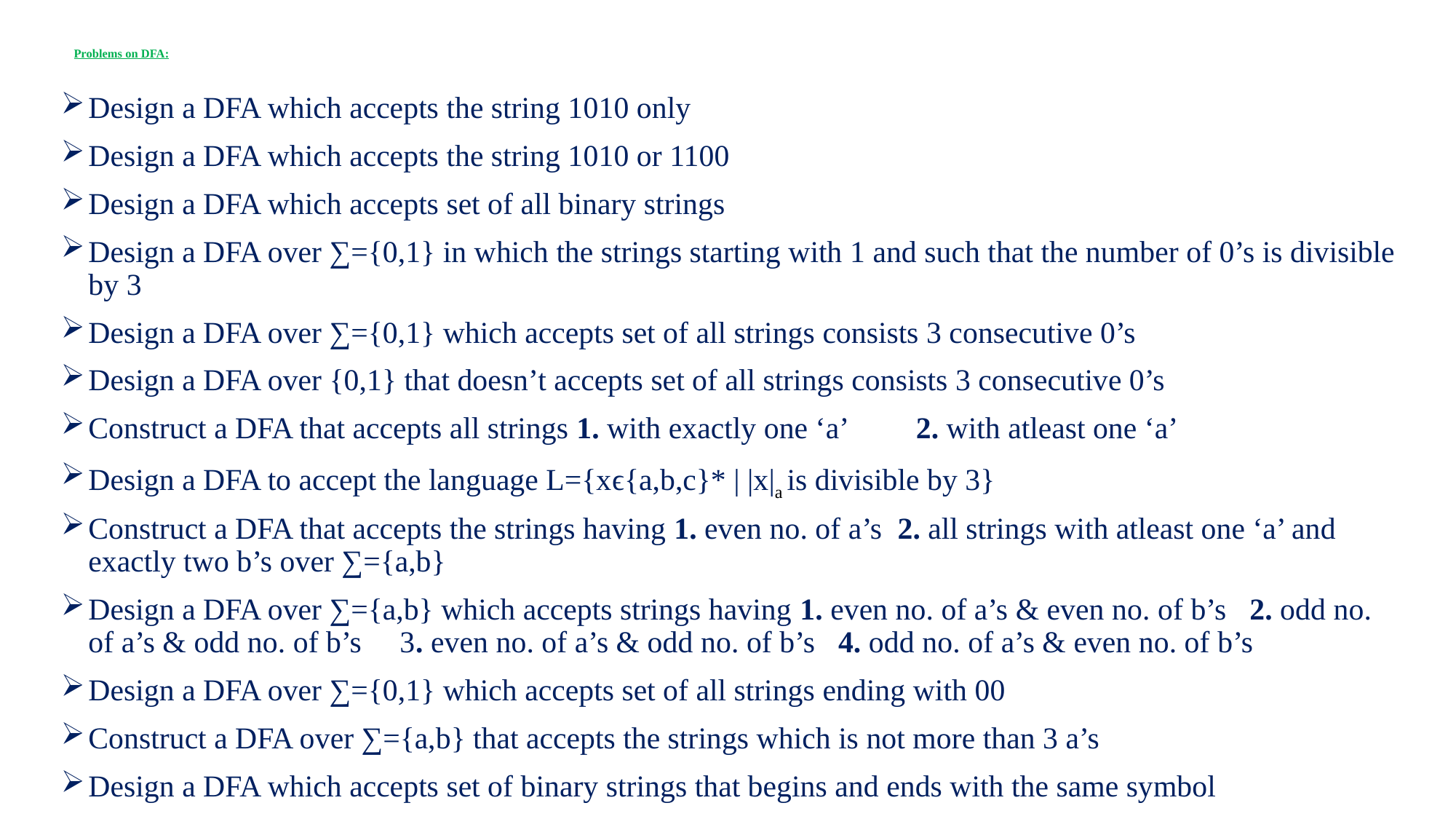

# Problems on DFA:
Design a DFA which accepts the string 1010 only
Design a DFA which accepts the string 1010 or 1100
Design a DFA which accepts set of all binary strings
Design a DFA over ∑={0,1} in which the strings starting with 1 and such that the number of 0’s is divisible by 3
Design a DFA over ∑={0,1} which accepts set of all strings consists 3 consecutive 0’s
Design a DFA over {0,1} that doesn’t accepts set of all strings consists 3 consecutive 0’s
Construct a DFA that accepts all strings 1. with exactly one ‘a’         2. with atleast one ‘a’
Design a DFA to accept the language L={xϵ{a,b,c}* | |x|a is divisible by 3}
Construct a DFA that accepts the strings having 1. even no. of a’s  2. all strings with atleast one ‘a’ and exactly two b’s over ∑={a,b}
Design a DFA over ∑={a,b} which accepts strings having 1. even no. of a’s & even no. of b’s   2. odd no. of a’s & odd no. of b’s     3. even no. of a’s & odd no. of b’s   4. odd no. of a’s & even no. of b’s
Design a DFA over ∑={0,1} which accepts set of all strings ending with 00
Construct a DFA over ∑={a,b} that accepts the strings which is not more than 3 a’s
Design a DFA which accepts set of binary strings that begins and ends with the same symbol